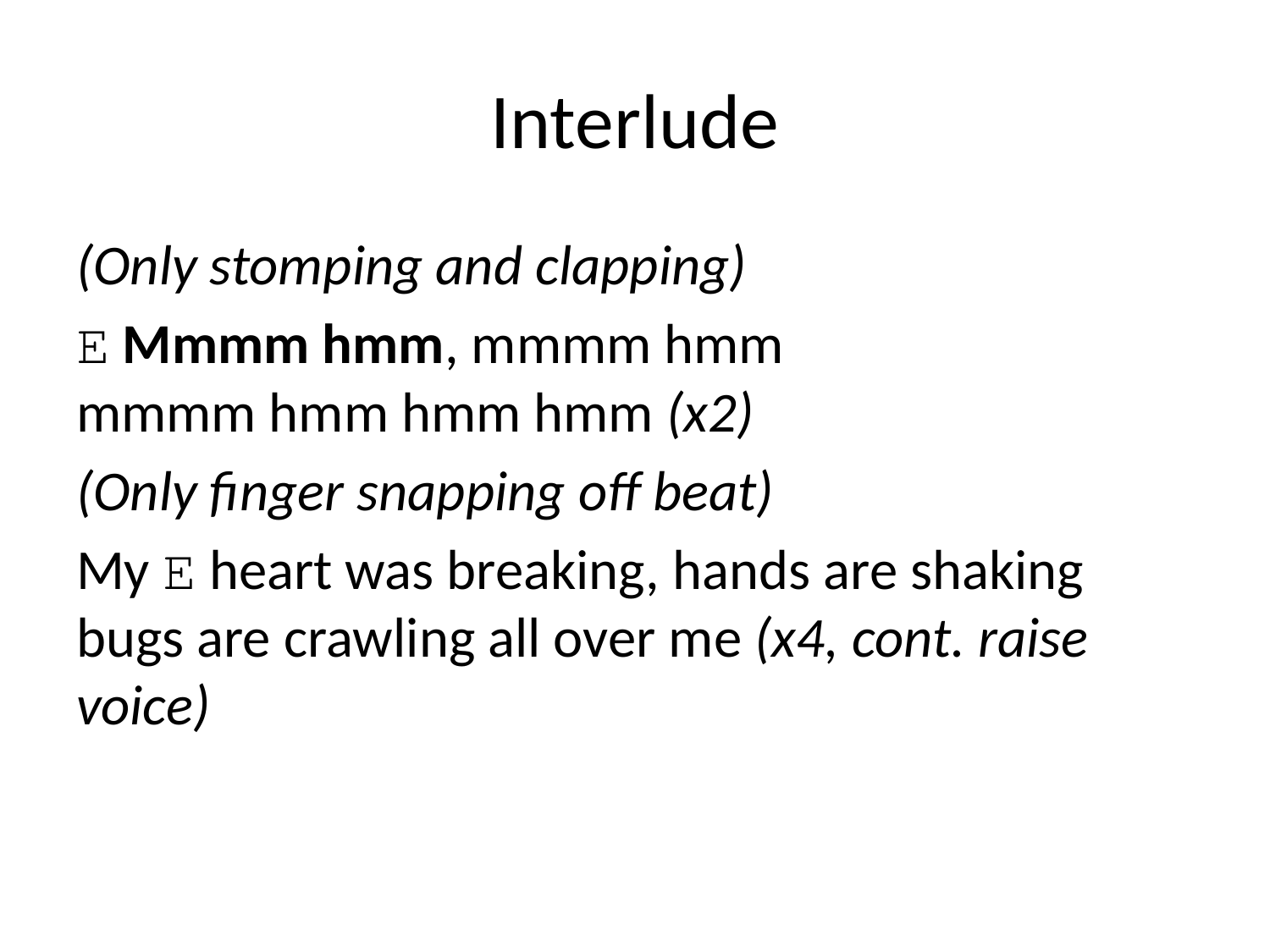

# Interlude
(Only stomping and clapping)
E Mmmm hmm, mmmm hmm
mmmm hmm hmm hmm (x2)
(Only finger snapping off beat)
My E heart was breaking, hands are shaking
bugs are crawling all over me (x4, cont. raise voice)